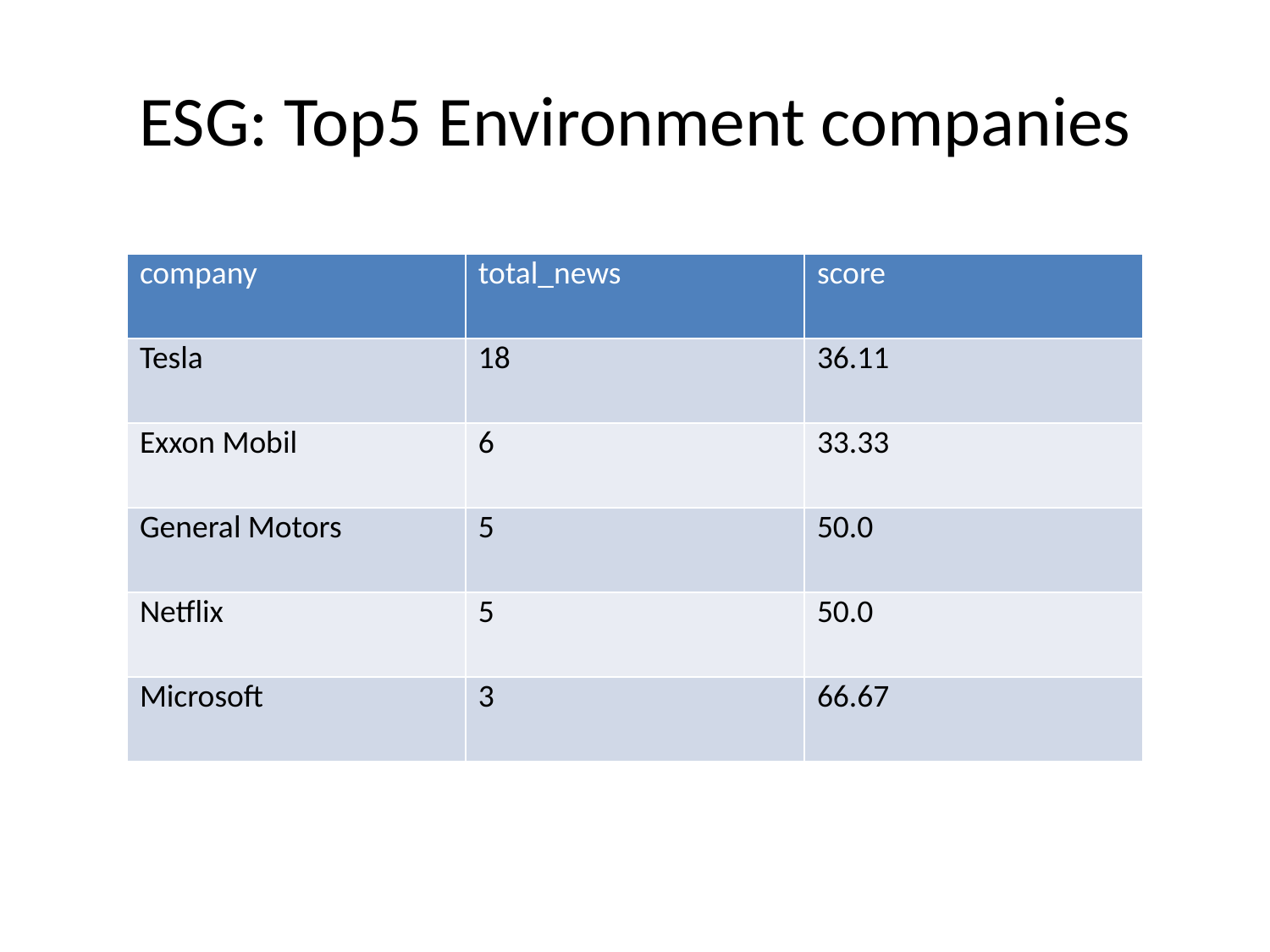

# ESG: Top5 Environment companies
| company | total\_news | score |
| --- | --- | --- |
| Tesla | 18 | 36.11 |
| Exxon Mobil | 6 | 33.33 |
| General Motors | 5 | 50.0 |
| Netflix | 5 | 50.0 |
| Microsoft | 3 | 66.67 |